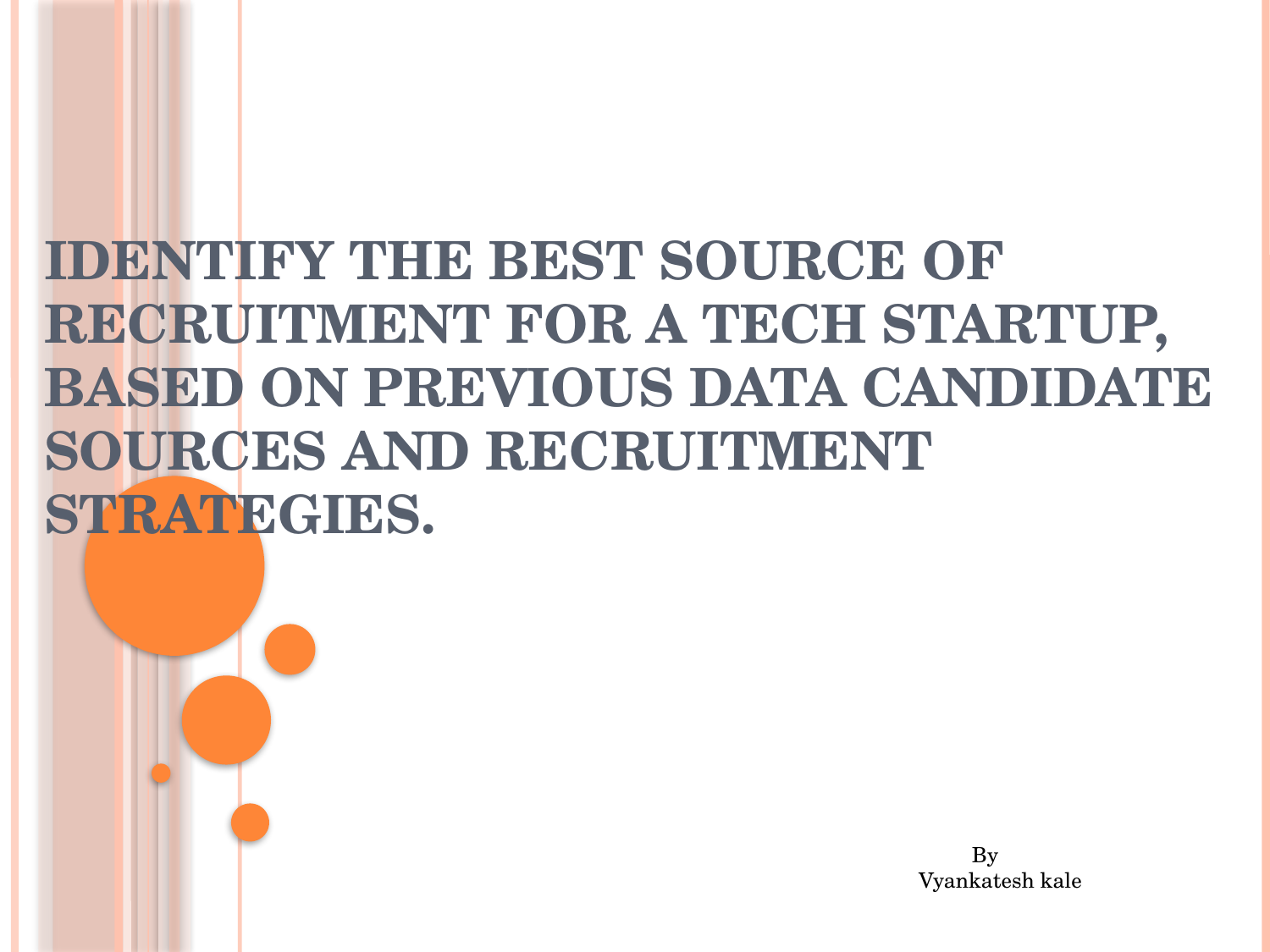

# Identify the best source of recruitment for a tech startup, based on previous data candidate sources and recruitment strategies.
           By
  Vyankatesh kale